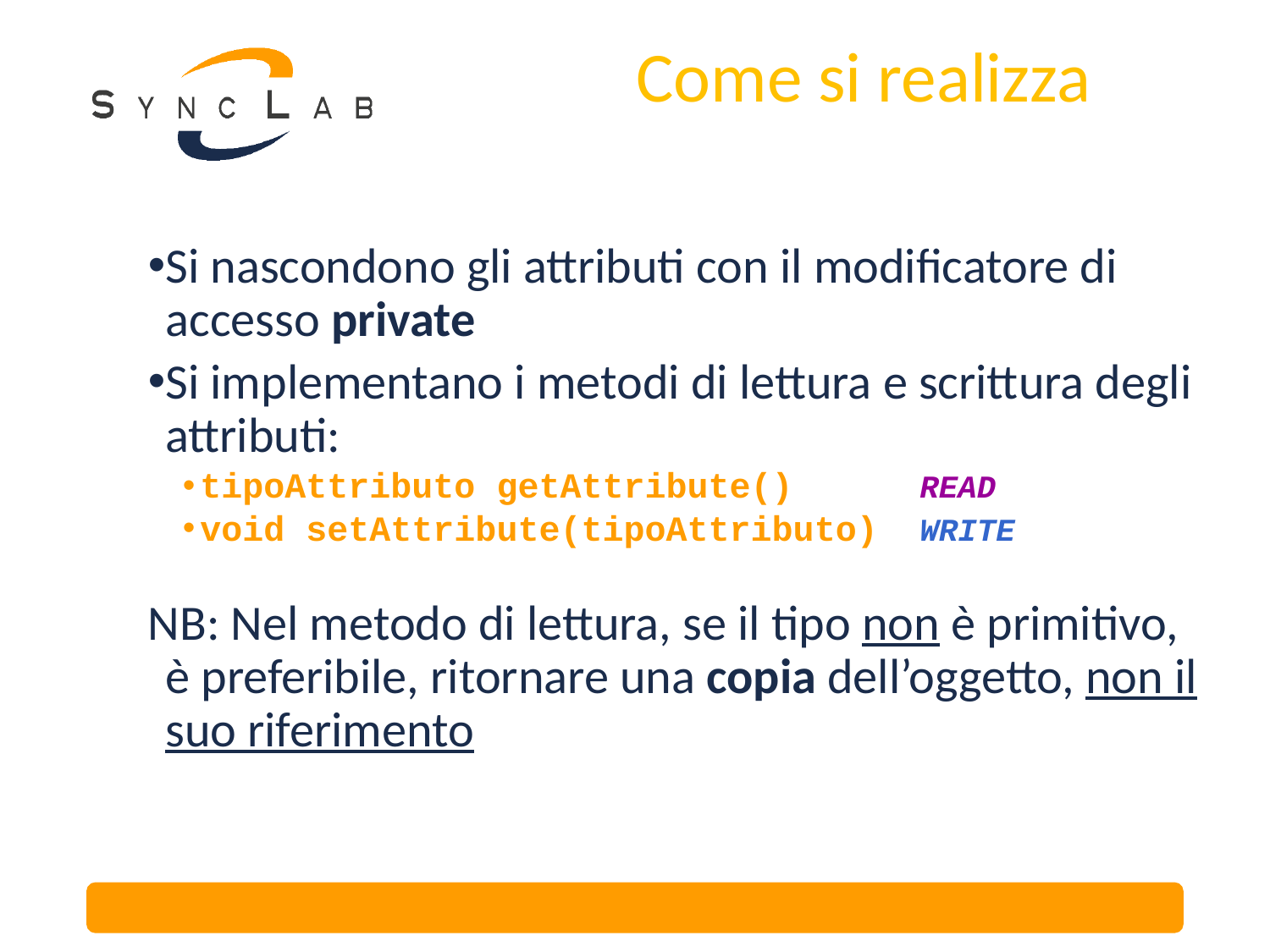

# Come si realizza
Si nascondono gli attributi con il modificatore di accesso private
Si implementano i metodi di lettura e scrittura degli attributi:
tipoAttributo getAttribute()      READ
void setAttribute(tipoAttributo)  WRITE

NB: Nel metodo di lettura, se il tipo non è primitivo, è preferibile, ritornare una copia dell’oggetto, non il suo riferimento